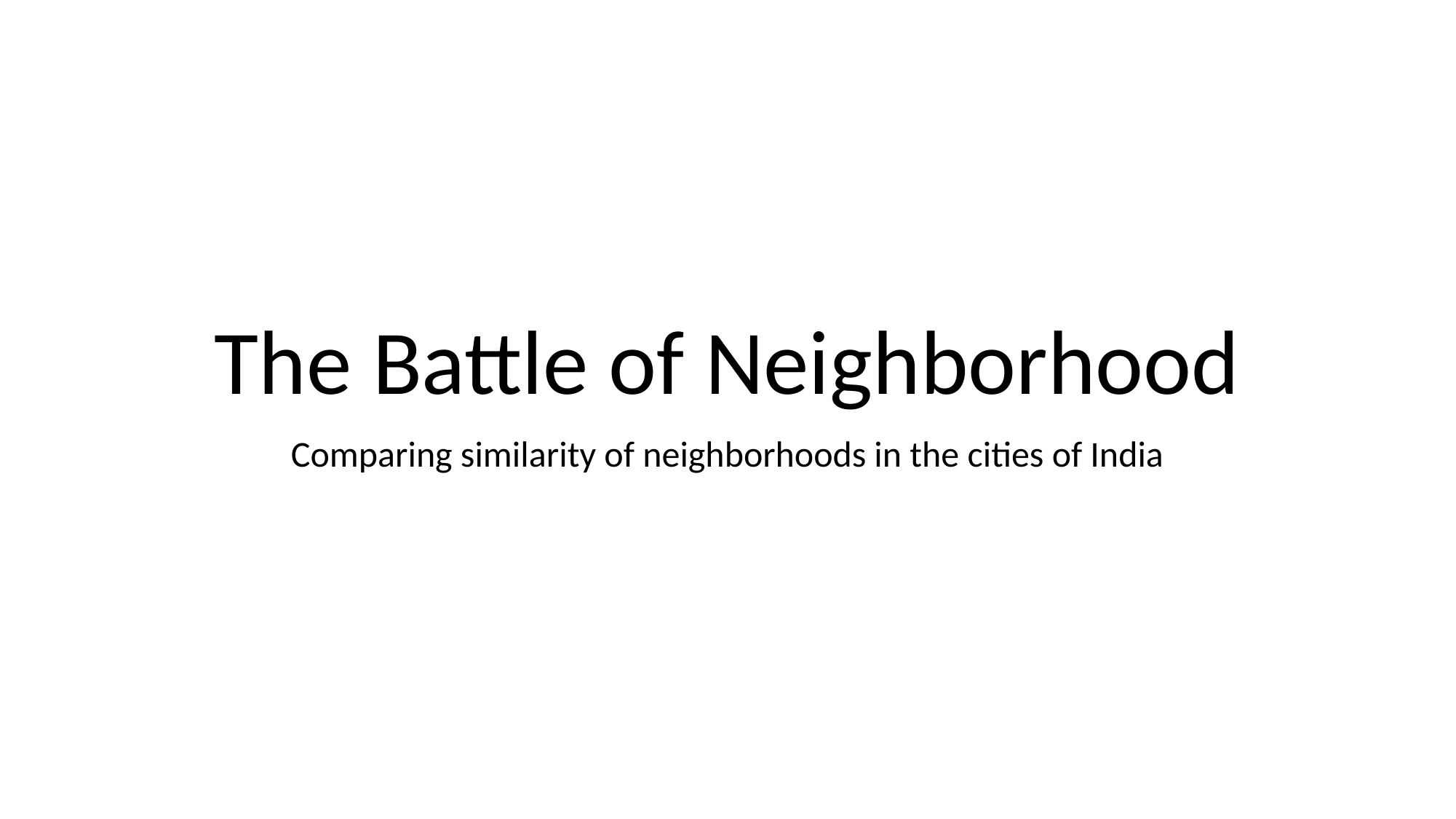

# The Battle of Neighborhood
Comparing similarity of neighborhoods in the cities of India